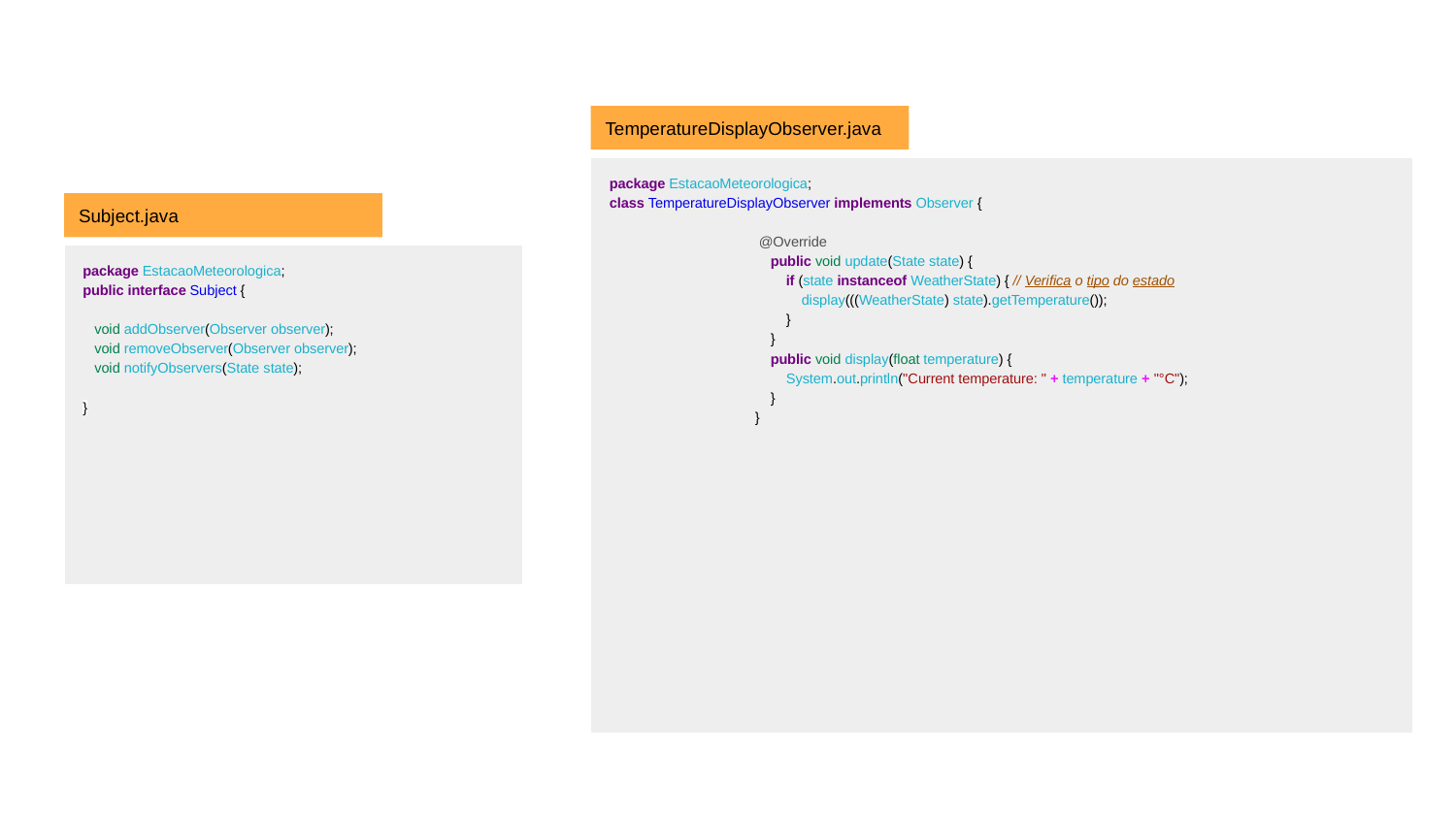

TemperatureDisplayObserver.java
package EstacaoMeteorologica;
class TemperatureDisplayObserver implements Observer {

	 @Override
	    public void update(State state) {
	        if (state instanceof WeatherState) { // Verifica o tipo do estado
	            display(((WeatherState) state).getTemperature());
	        }
	    }
	    public void display(float temperature) {
	        System.out.println("Current temperature: " + temperature + "°C");
	    }
	}
Subject.java
package EstacaoMeteorologica;
public interface Subject {

   void addObserver(Observer observer);
   void removeObserver(Observer observer);
   void notifyObservers(State state);

}